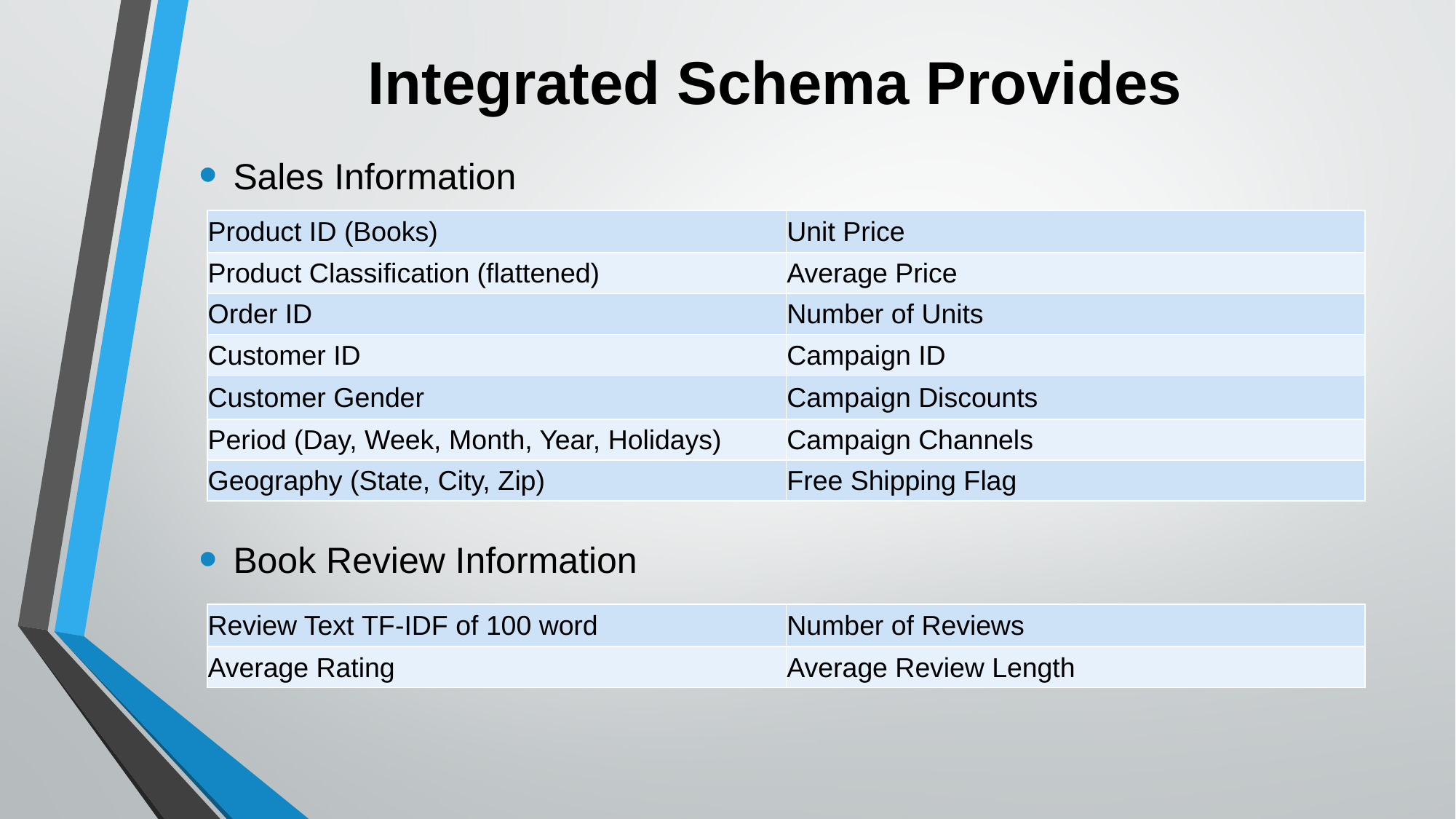

# Integrated Schema Provides
Sales Information

Book Review Information

| Product ID (Books) | Unit Price |
| --- | --- |
| Product Classification (flattened) | Average Price |
| Order ID | Number of Units |
| Customer ID | Campaign ID |
| Customer Gender | Campaign Discounts |
| Period (Day, Week, Month, Year, Holidays) | Campaign Channels |
| Geography (State, City, Zip) | Free Shipping Flag |
| Review Text TF-IDF of 100 word | Number of Reviews |
| --- | --- |
| Average Rating | Average Review Length |